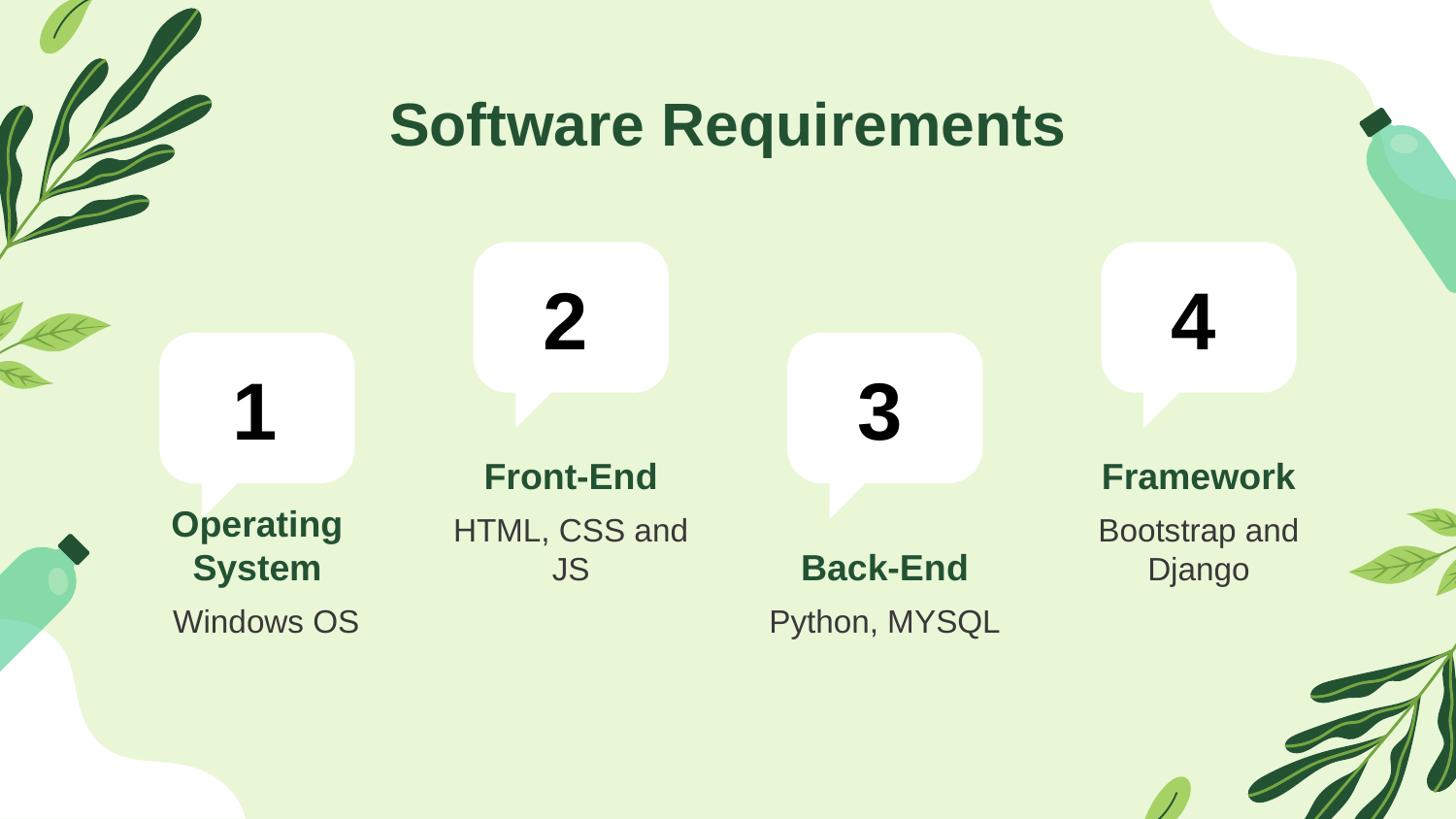

Software Requirements
  2

  4

      1

  3

Front-End
Framework
HTML, CSS and JS
Bootstrap and Django
# Operating System
Back-End
     Windows OS
Python, MYSQL